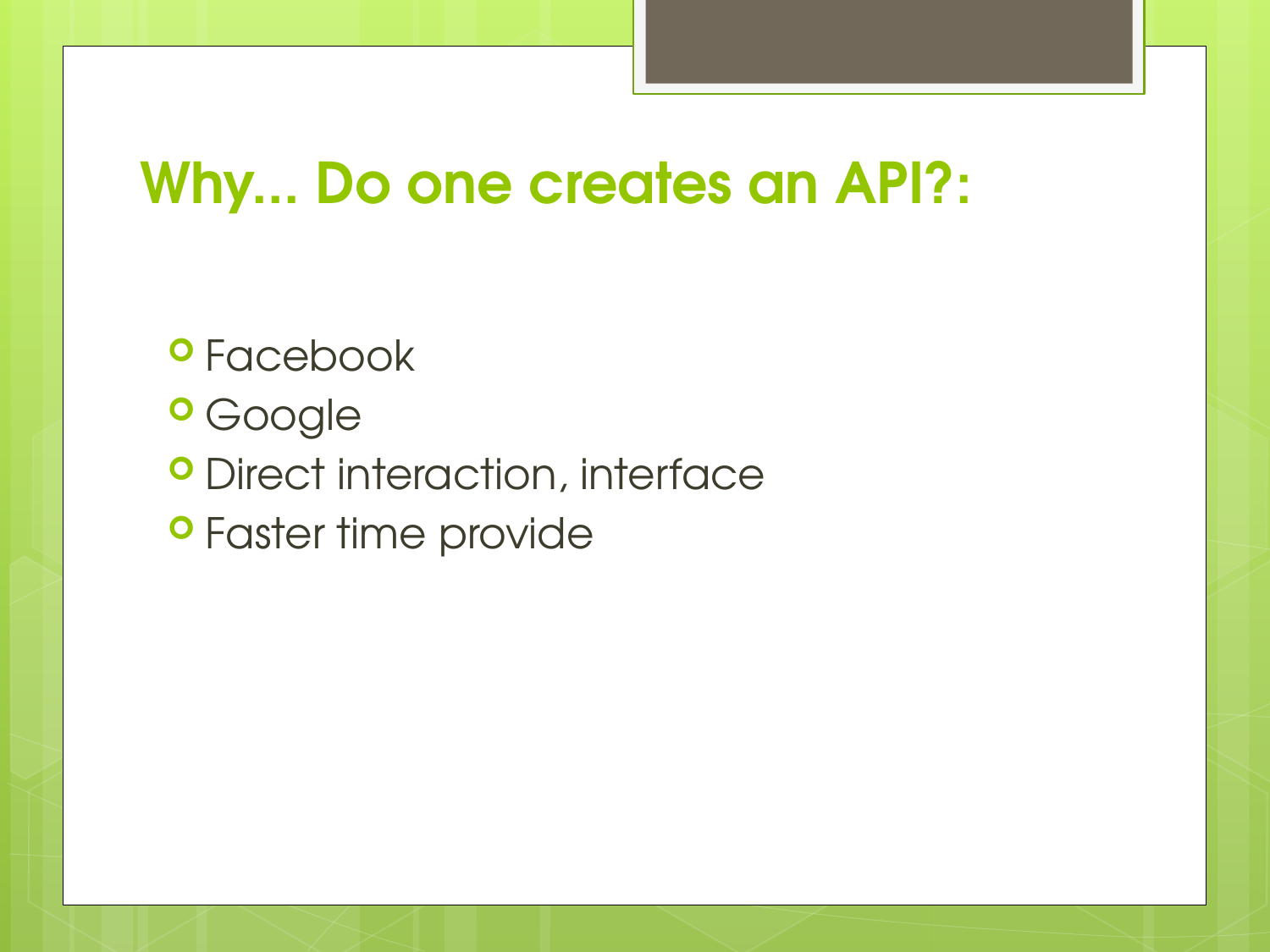

# Why... Do one creates an API?:
Facebook
Google
Direct interaction, interface
Faster time provide